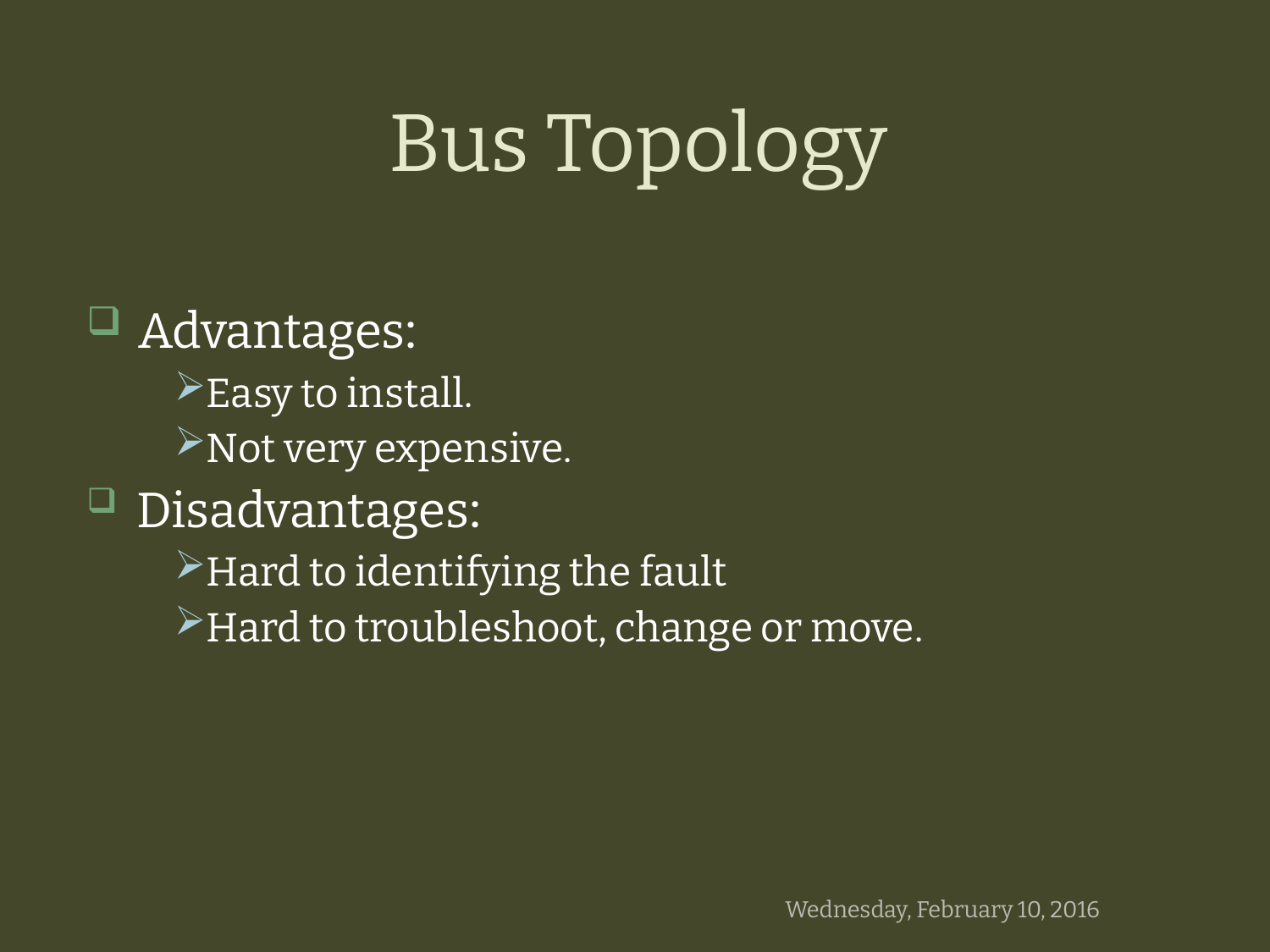

# Bus Topology
 Advantages:
Easy to install.
Not very expensive.
 Disadvantages:
Hard to identifying the fault
Hard to troubleshoot, change or move.
IDB-BISEW IT shoolarship.
Wednesday, February 10, 2016
5